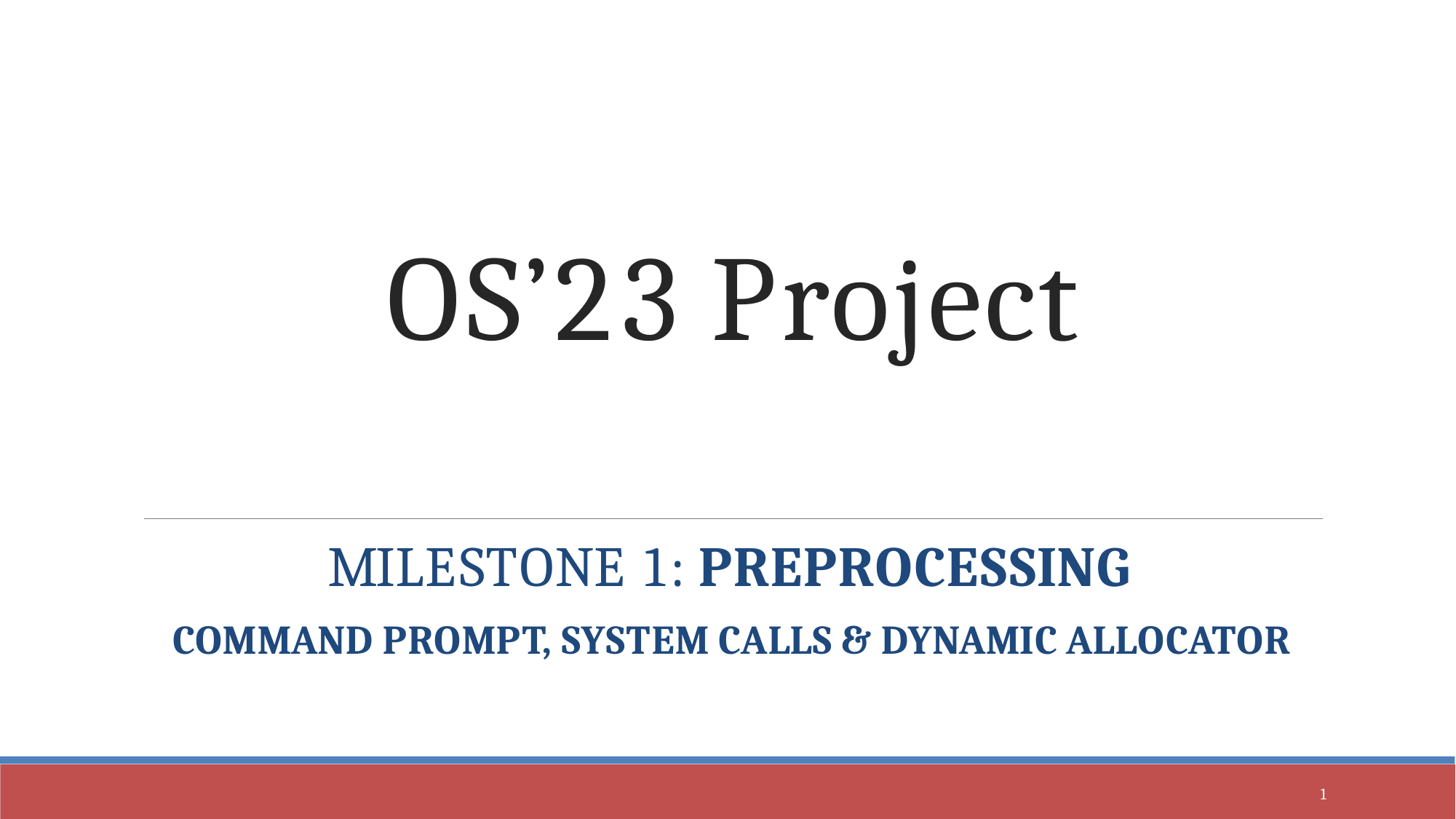

# OS’23 Project
MILESTONE 1: PREPROCESSING
COMMAND PROMPT, SYSTEM CALLS & DYNAMIC ALLOCATOR
1